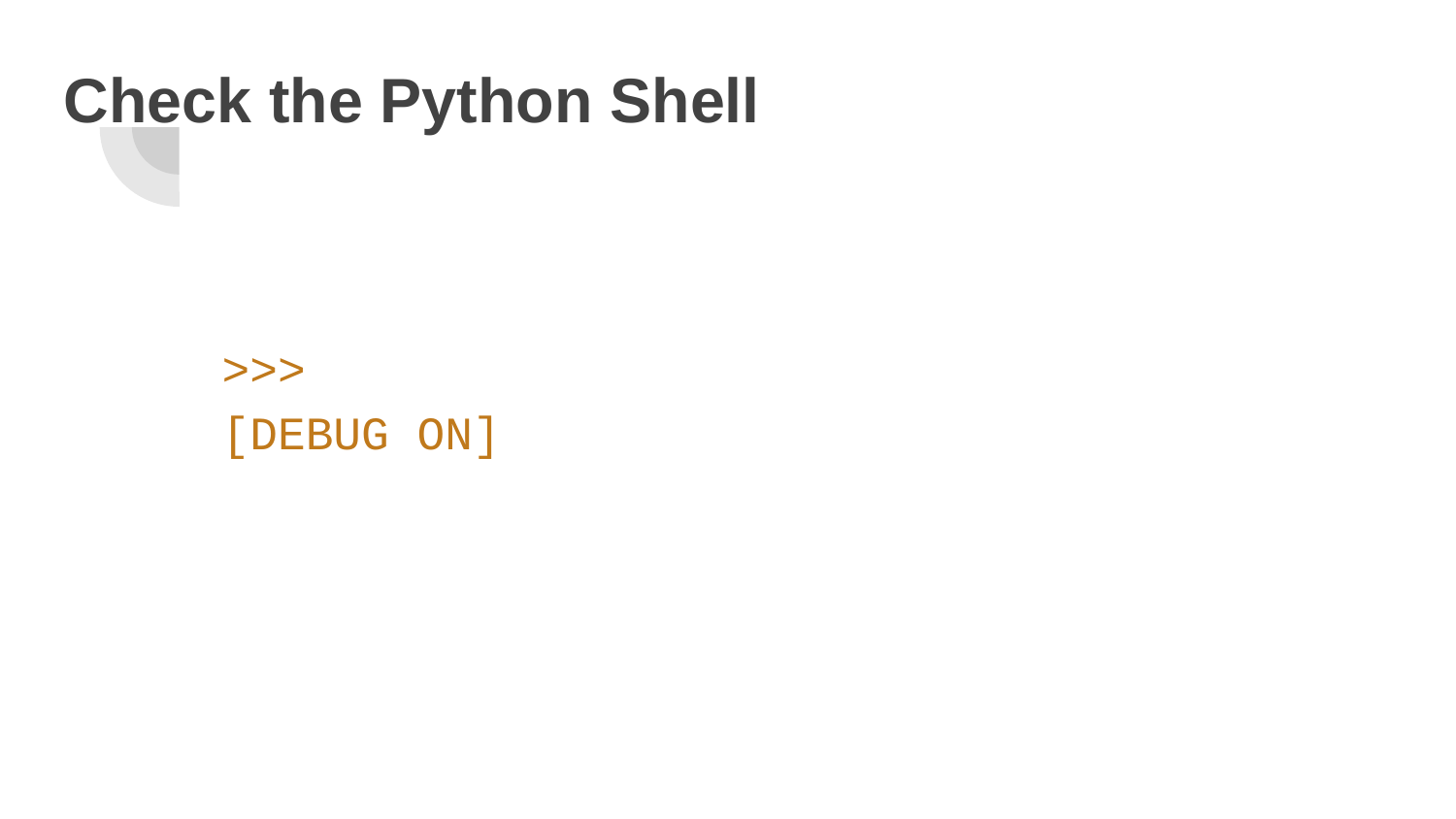

Check the Python Shell
>>>
[DEBUG ON]